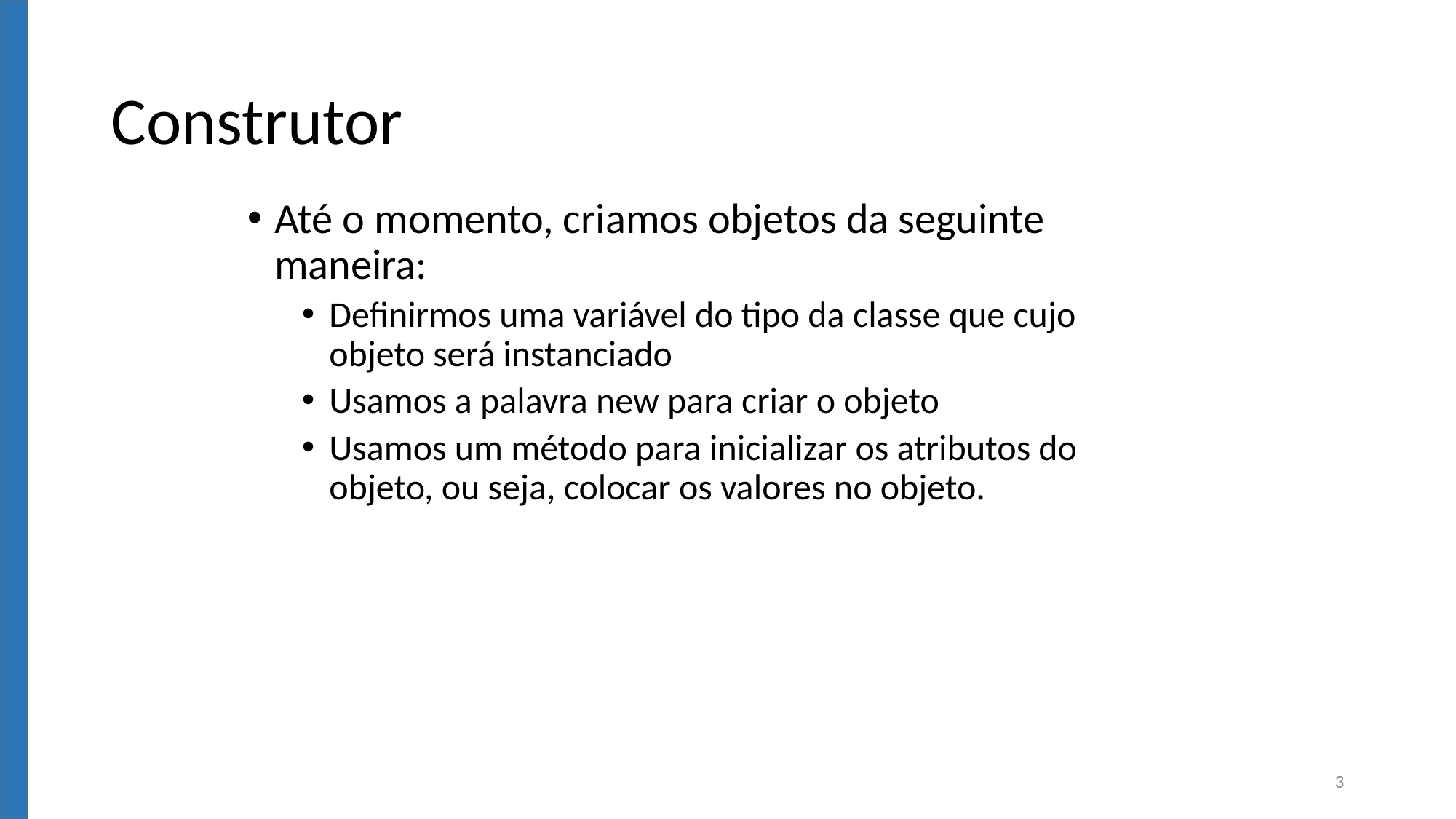

# Construtor
Até o momento, criamos objetos da seguinte maneira:
Definirmos uma variável do tipo da classe que cujo objeto será instanciado
Usamos a palavra new para criar o objeto
Usamos um método para inicializar os atributos do objeto, ou seja, colocar os valores no objeto.
3